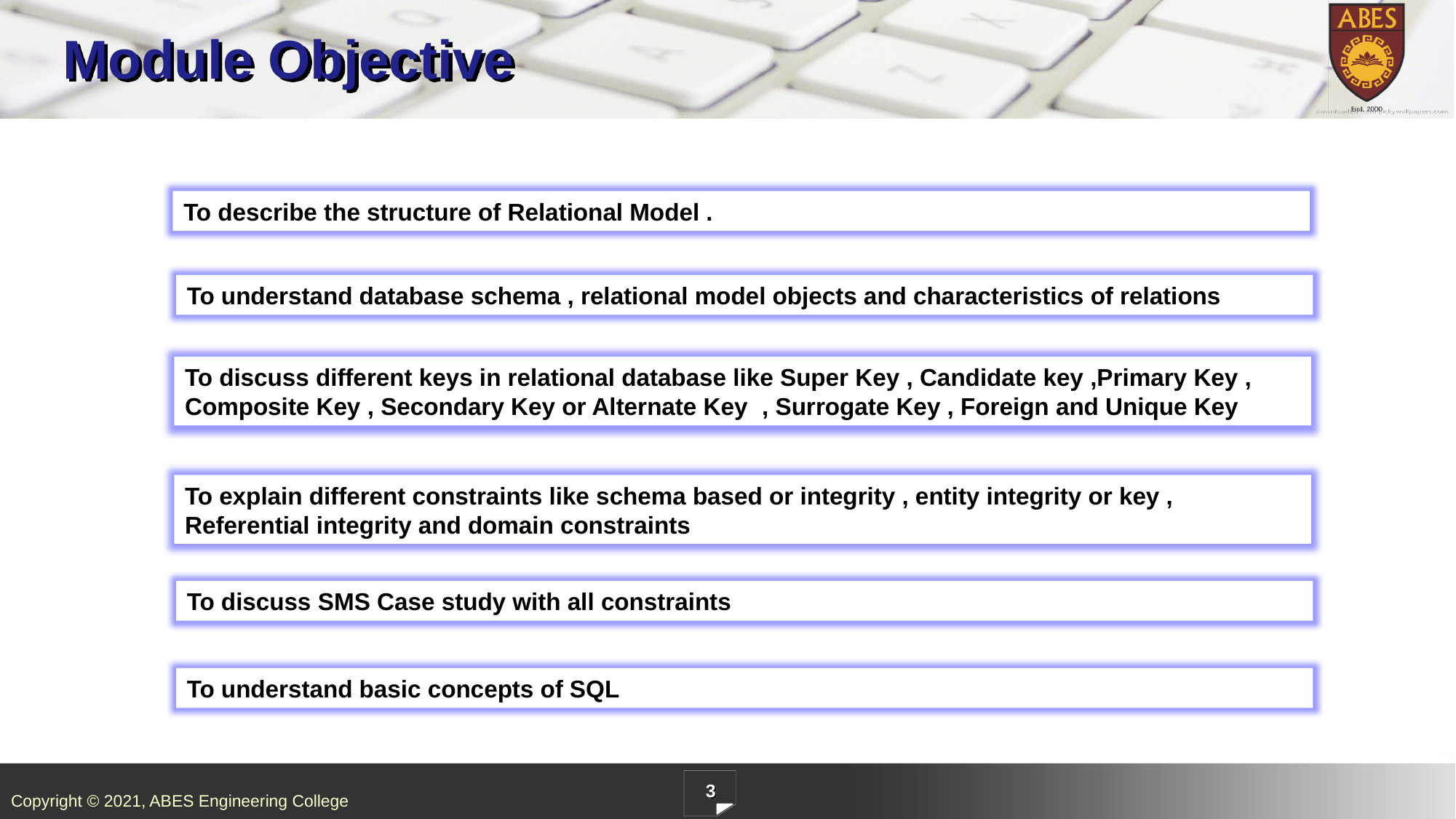

# Module Objective

To describe the structure of Relational Model .
To understand database schema , relational model objects and characteristics of relations
To discuss different keys in relational database like Super Key , Candidate key ,Primary Key , Composite Key , Secondary Key or Alternate Key  , Surrogate Key , Foreign and Unique Key
To explain different constraints like schema based or integrity , entity integrity or key , Referential integrity and domain constraints

To discuss SMS Case study with all constraints
To understand basic concepts of SQL
3